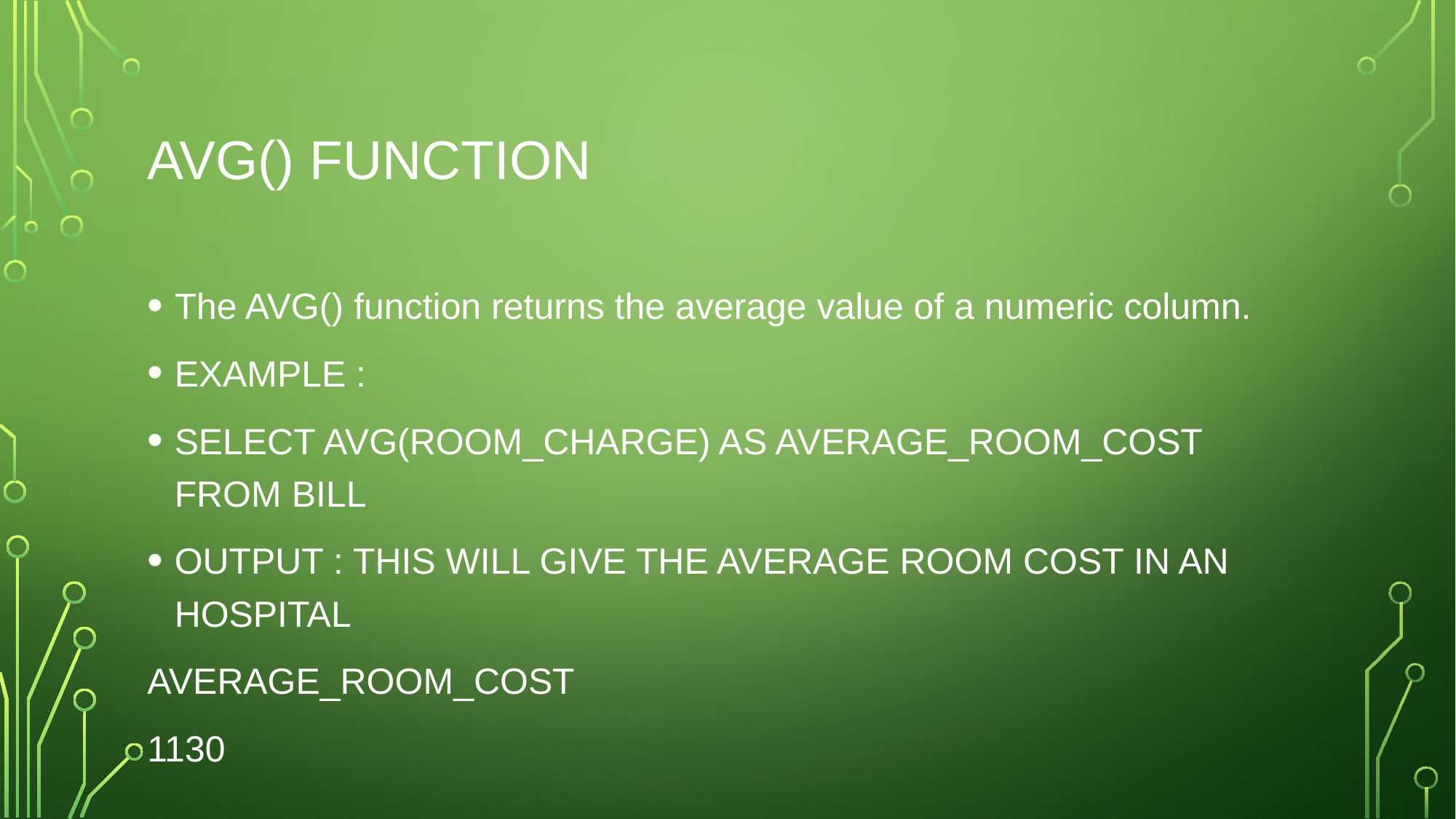

# Avg() fUNCTION
The AVG() function returns the average value of a numeric column.
EXAMPLE :
SELECT AVG(ROOM_CHARGE) AS AVERAGE_ROOM_COST FROM BILL
OUTPUT : THIS WILL GIVE THE AVERAGE ROOM COST IN AN HOSPITAL
AVERAGE_ROOM_COST
1130